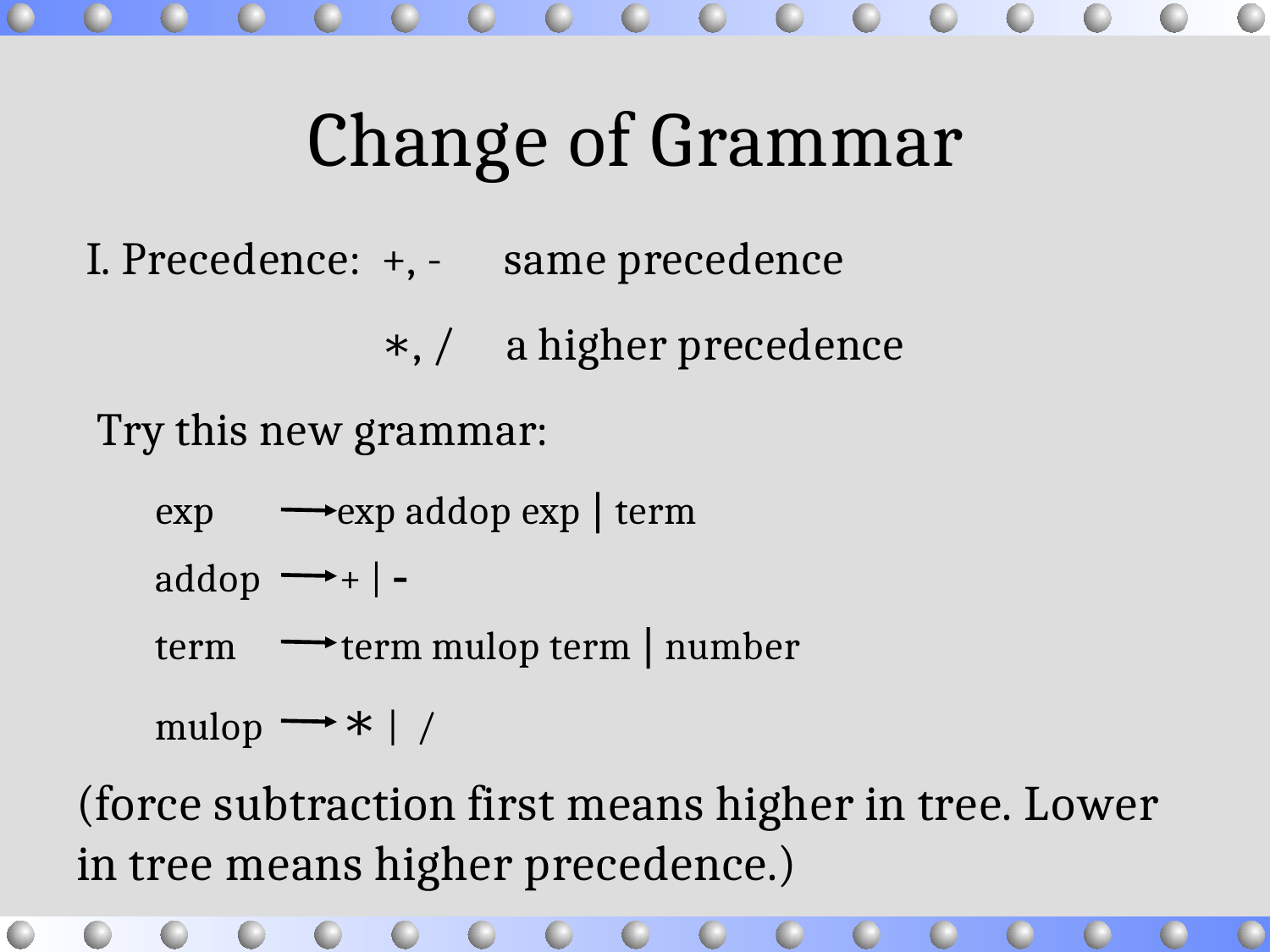

# Change of Grammar
 I. Precedence:  +, -      same precedence
                              ∗, /     a higher precedence
  Try this new grammar:
exp              exp addop exp | term
addop         + | -
term            term mulop term | number
mulop         ∗ |  /
(force subtraction first means higher in tree. Lower in tree means higher precedence.)